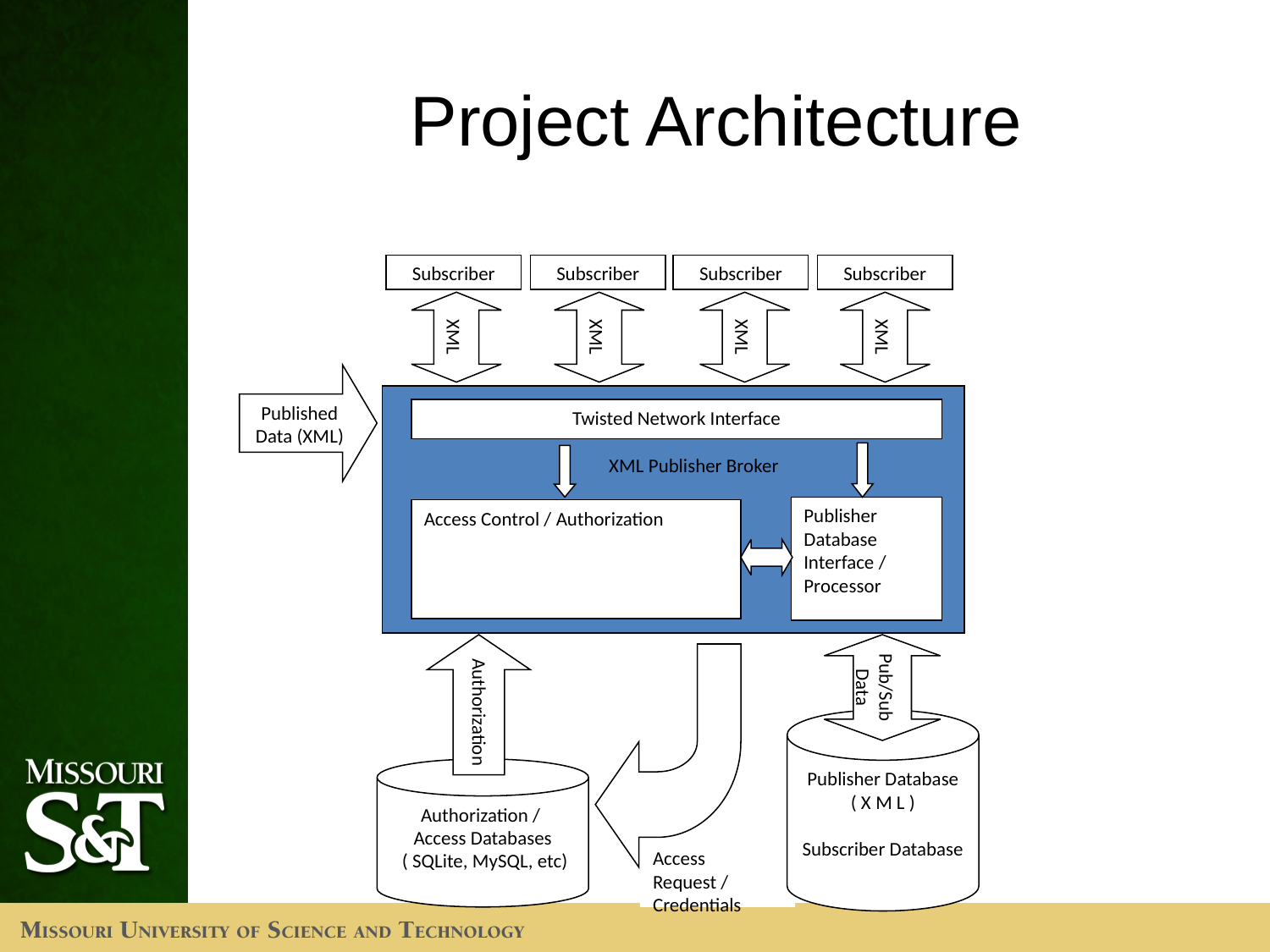

# Project Architecture

Subscriber
Subscriber
Subscriber
Subscriber
XML
XML
XML
XML
Published Data (XML)

Twisted Network Interface

XML Publisher Broker
Publisher Database Interface / Processor
Access Control / Authorization

Authorization
Pub/Sub Data

Publisher Database
( X M L )

Subscriber Database
Authorization /
Access Databases
 ( SQLite, MySQL, etc)
Access Request / Credentials